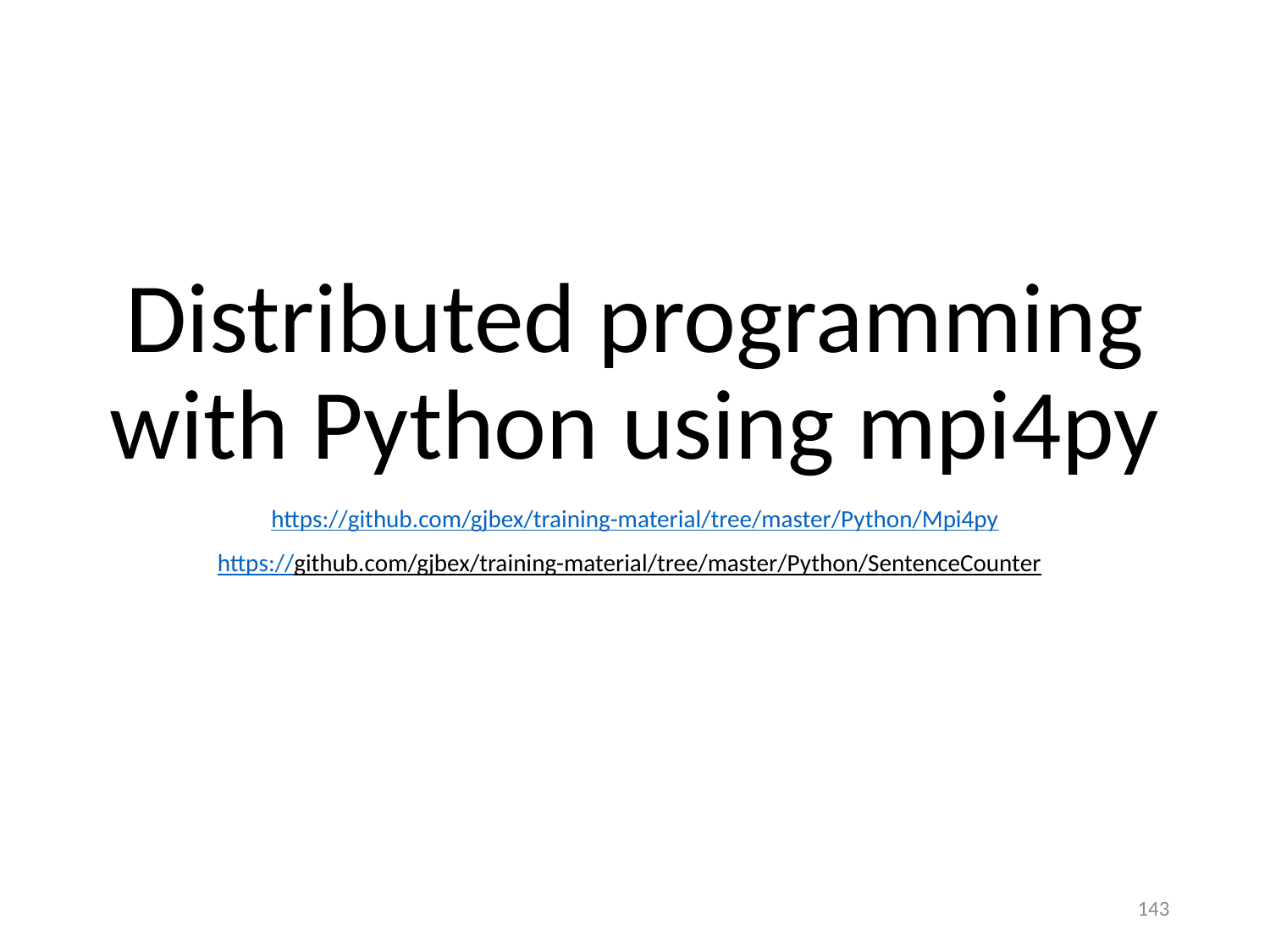

# Distributed programming with Python using mpi4py
https://github.com/gjbex/training-material/tree/master/Python/Mpi4py
https://github.com/gjbex/training-material/tree/master/Python/SentenceCounter
143